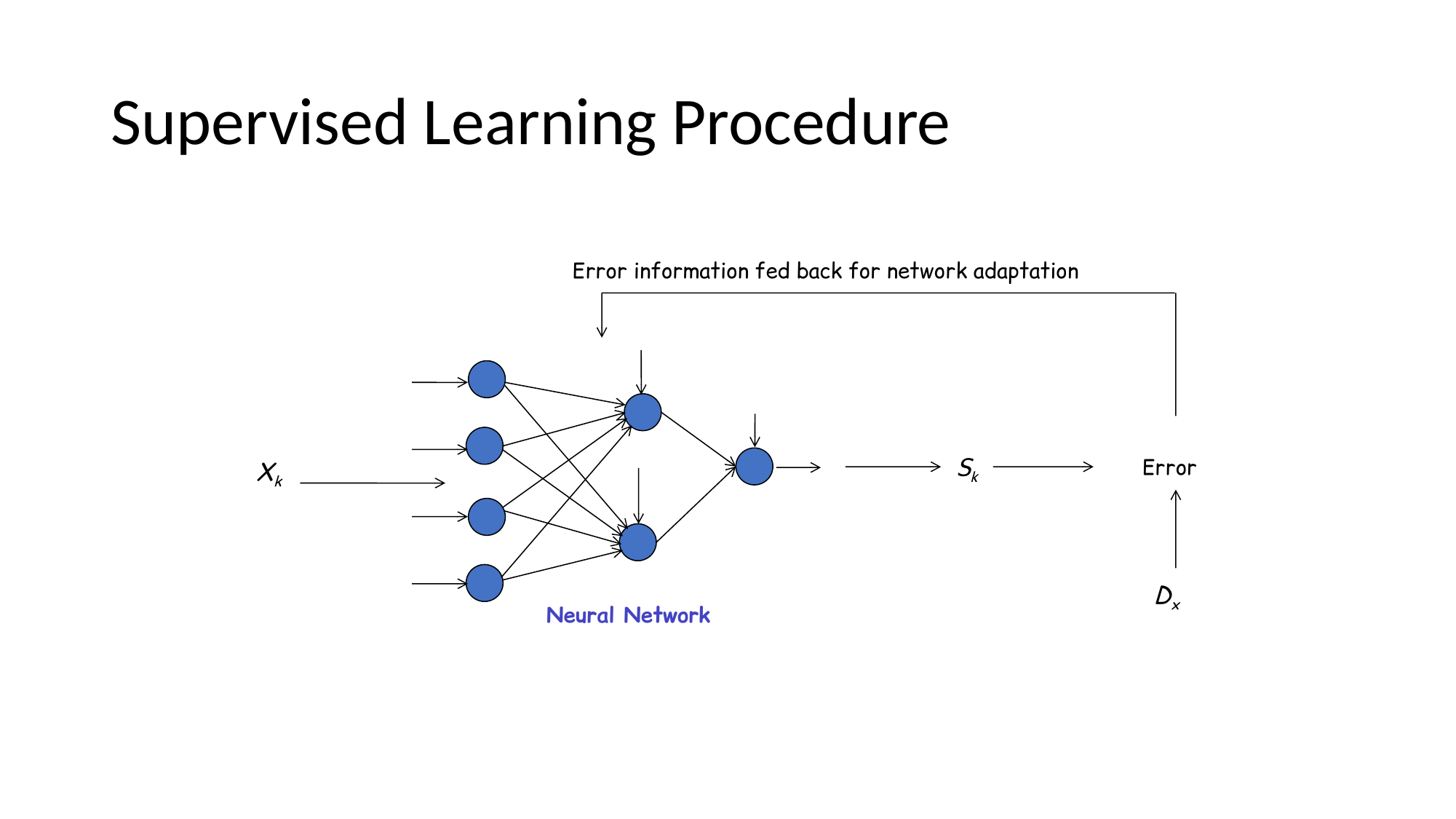

# Supervised Learning Procedure
Error information fed back for network adaptation

Sk

Error

Xk

Dx

Neural Network